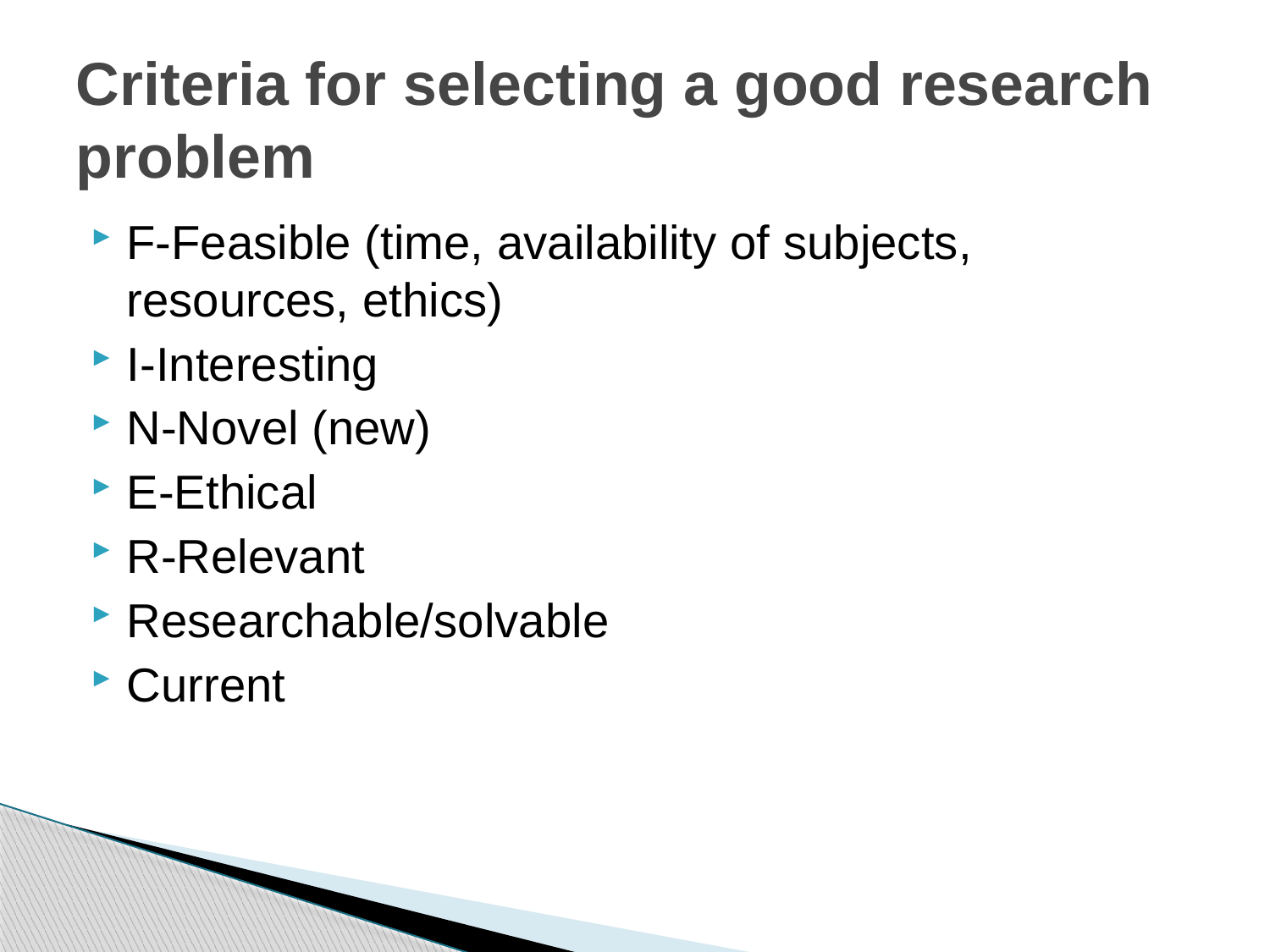

# Criteria for selecting a good research problem
F-Feasible (time, availability of subjects, resources, ethics)
I-Interesting
N-Novel (new)
E-Ethical
R-Relevant
Researchable/solvable
Current